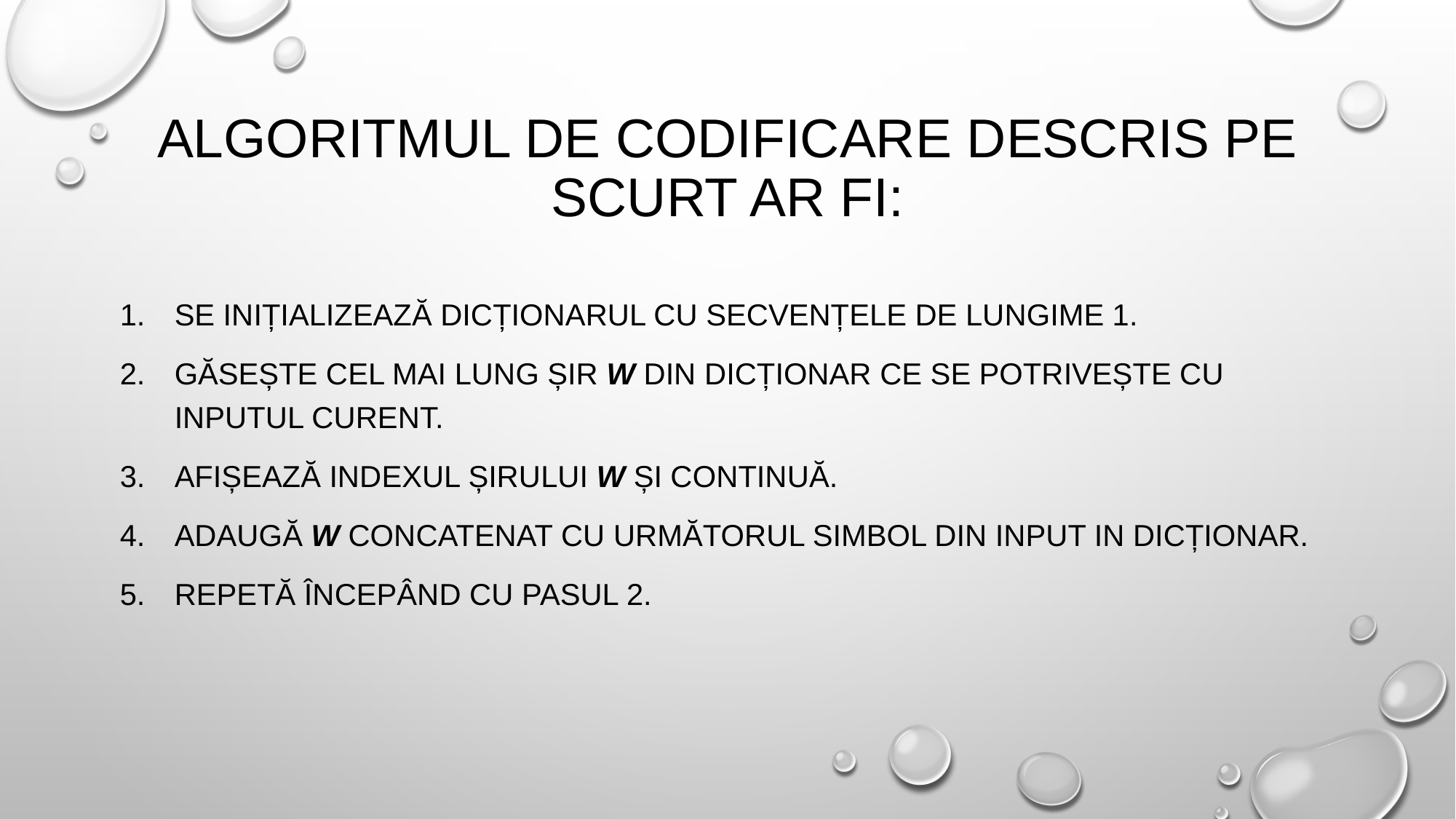

# Algoritmul de codificare descris pe scurt ar fi:
Se inițializează dicționarul cu secvențele de lungime 1.
Găsește cel mai lung șir W din dicționar ce se potrivește cu inputul curent.
Afișează indexul șirului W și continuă.
Adaugă W concatenat cu următorul simbol din input in dicționar.
Repetă începând cu pasul 2.